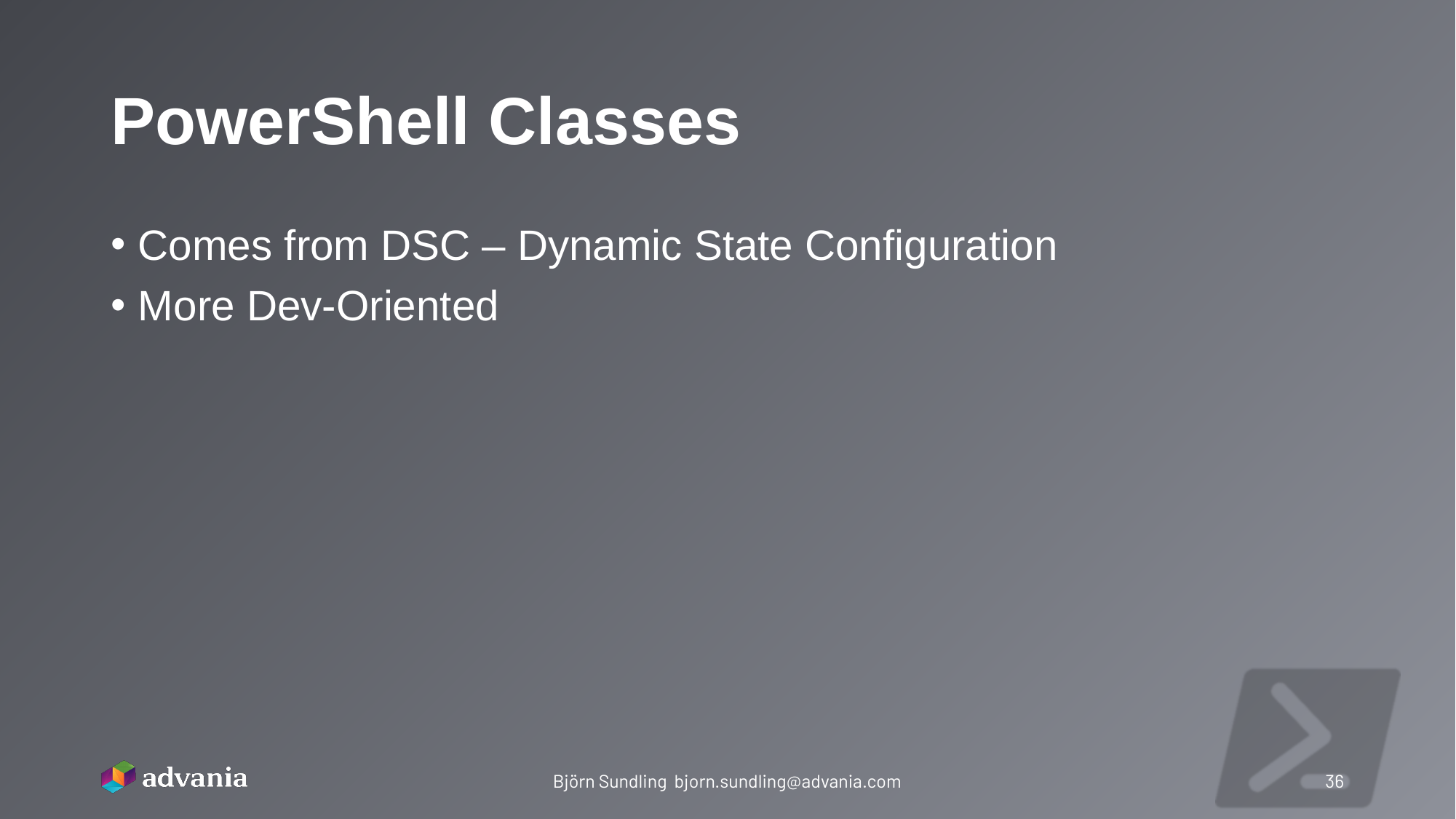

# PowerShell Classes
Comes from DSC – Dynamic State Configuration
More Dev-Oriented
Björn Sundling  bjorn.sundling@advania.com
36